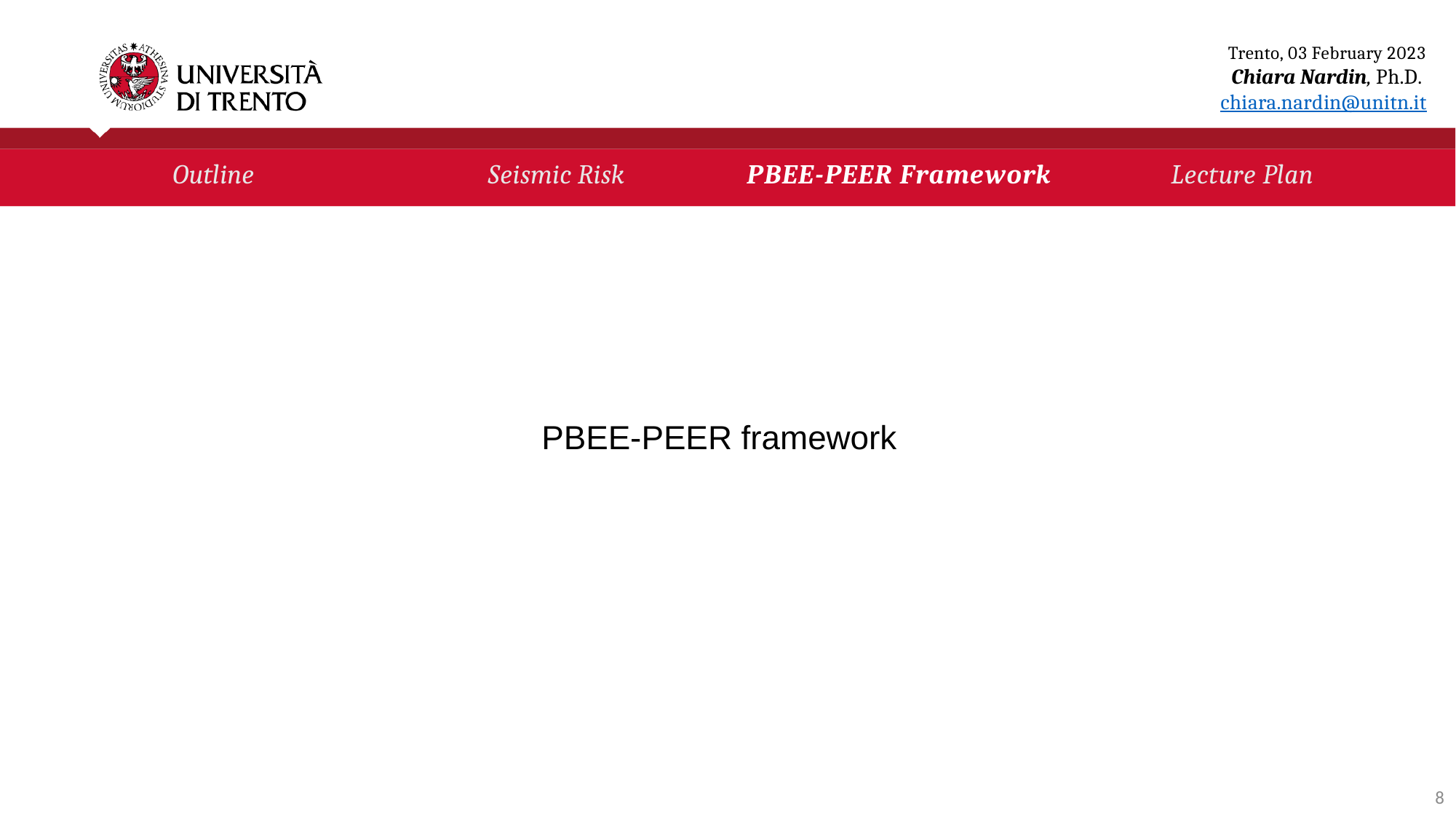

Trento, 03 February 2023
Chiara Nardin, Ph.D.
chiara.nardin@unitn.it
| Outline | Seismic Risk | PBEE-PEER Framework | Lecture Plan |
| --- | --- | --- | --- |
PBEE-PEER framework
8